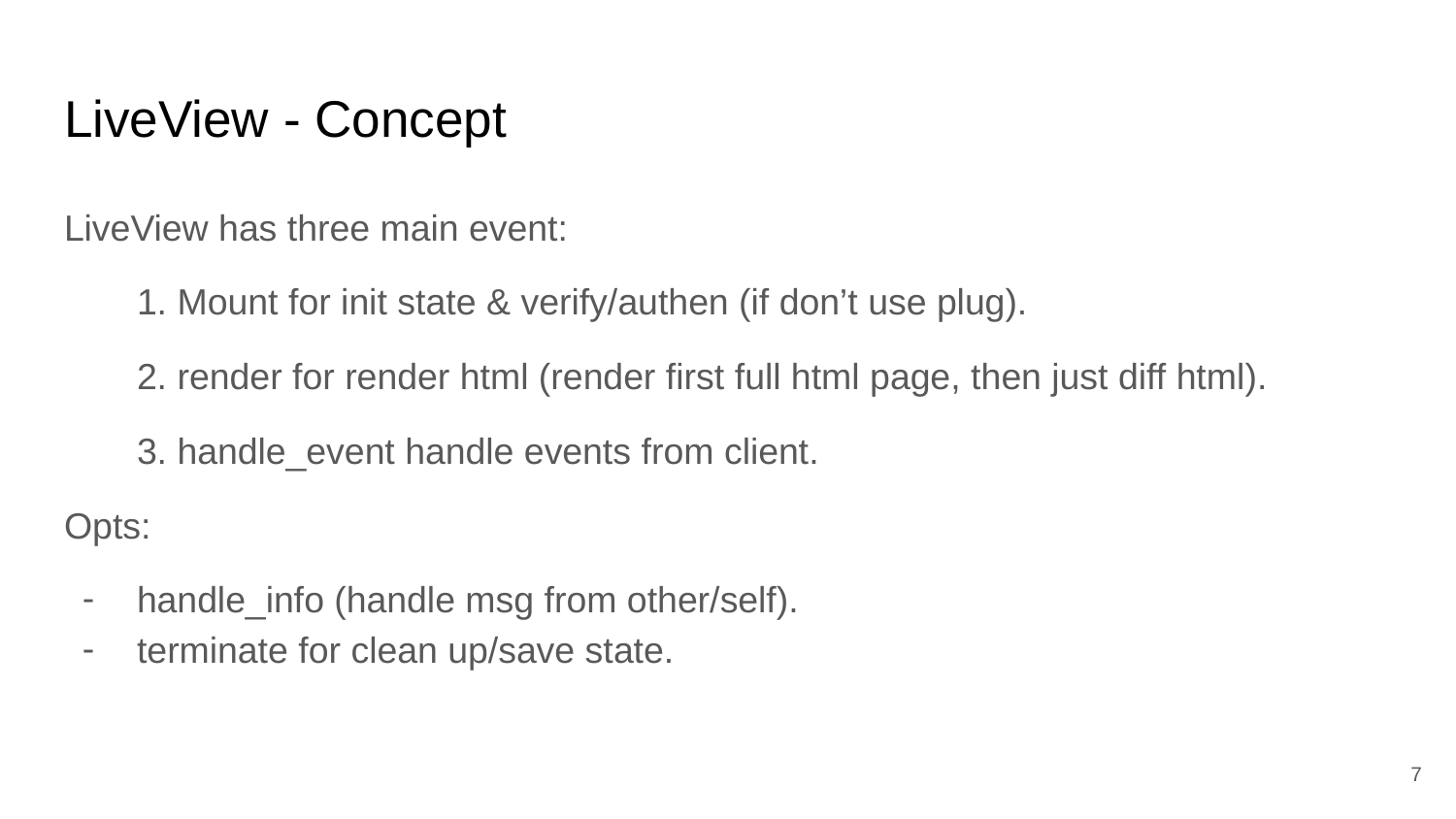

# LiveView - Concept
LiveView has three main event:
1. Mount for init state & verify/authen (if don’t use plug).
2. render for render html (render first full html page, then just diff html).
3. handle_event handle events from client.
Opts:
handle_info (handle msg from other/self).
terminate for clean up/save state.
7